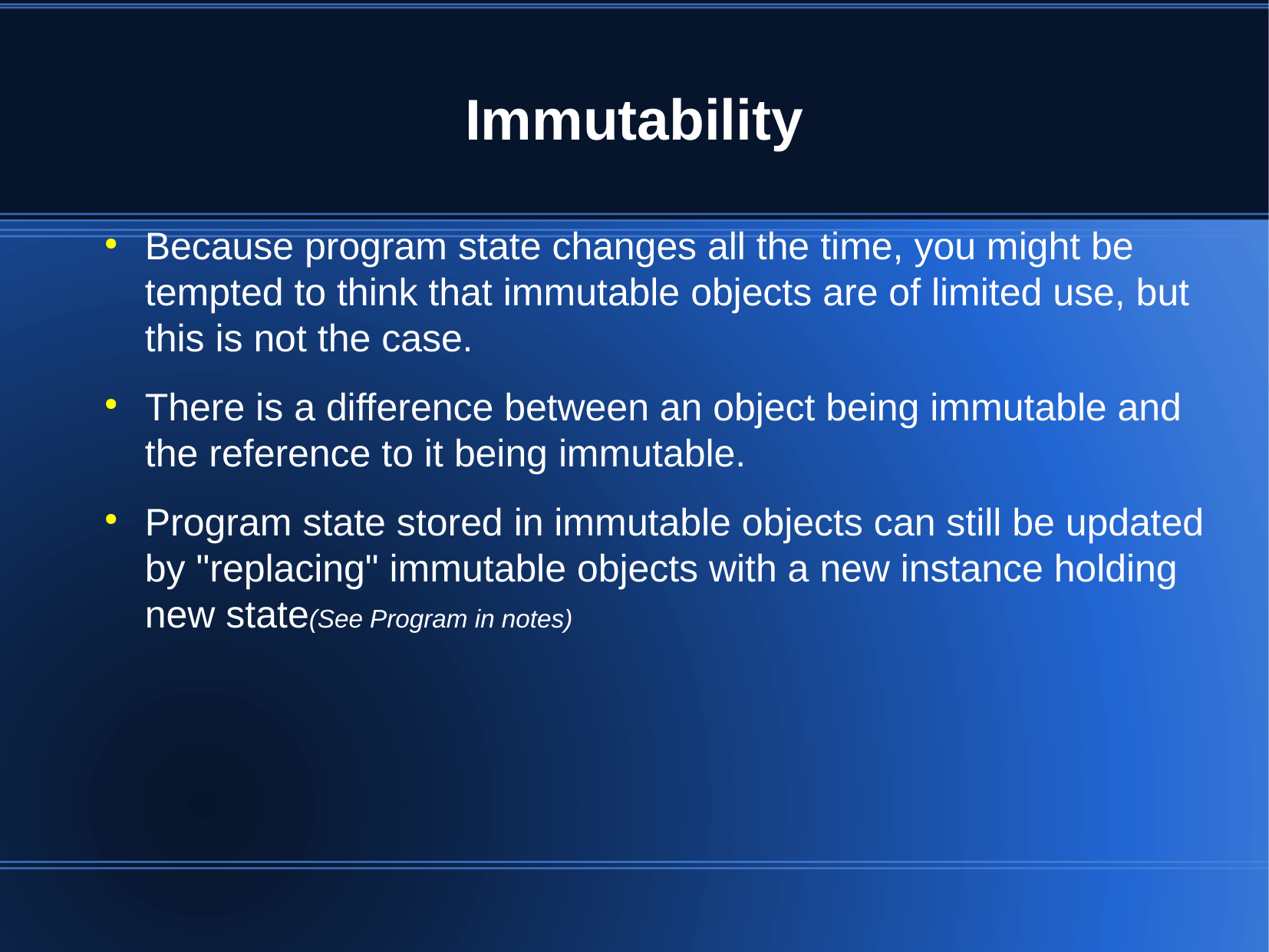

Immutability
Because program state changes all the time, you might be tempted to think that immutable objects are of limited use, but this is not the case.
There is a difference between an object being immutable and the reference to it being immutable.
Program state stored in immutable objects can still be updated by "replacing" immutable objects with a new instance holding new state(See Program in notes)